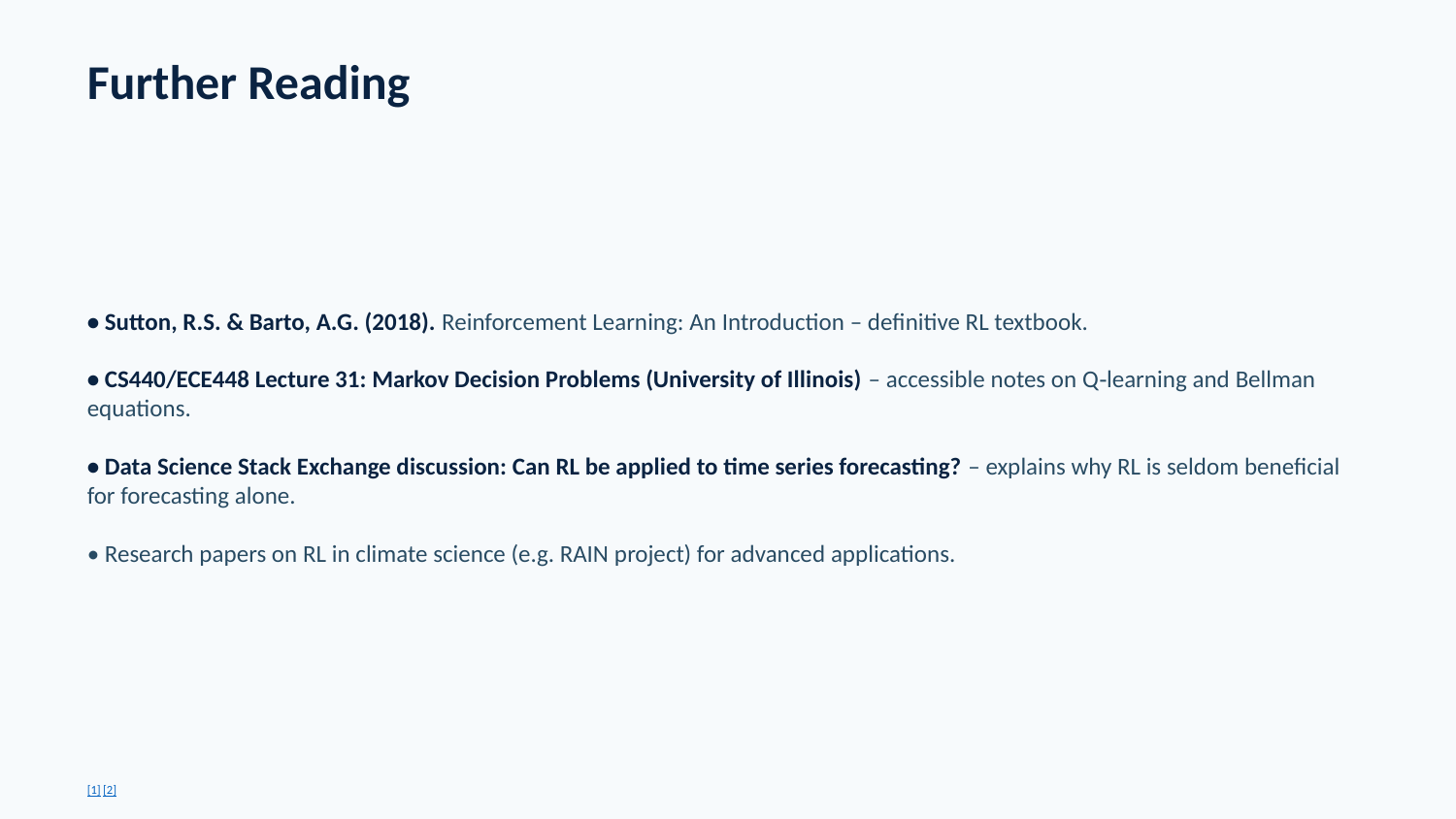

Further Reading
• Sutton, R.S. & Barto, A.G. (2018). Reinforcement Learning: An Introduction – definitive RL textbook.

• CS440/ECE448 Lecture 31: Markov Decision Problems (University of Illinois) – accessible notes on Q‑learning and Bellman equations.

• Data Science Stack Exchange discussion: Can RL be applied to time series forecasting? – explains why RL is seldom beneficial for forecasting alone.

• Research papers on RL in climate science (e.g. RAIN project) for advanced applications.
[1] [2]